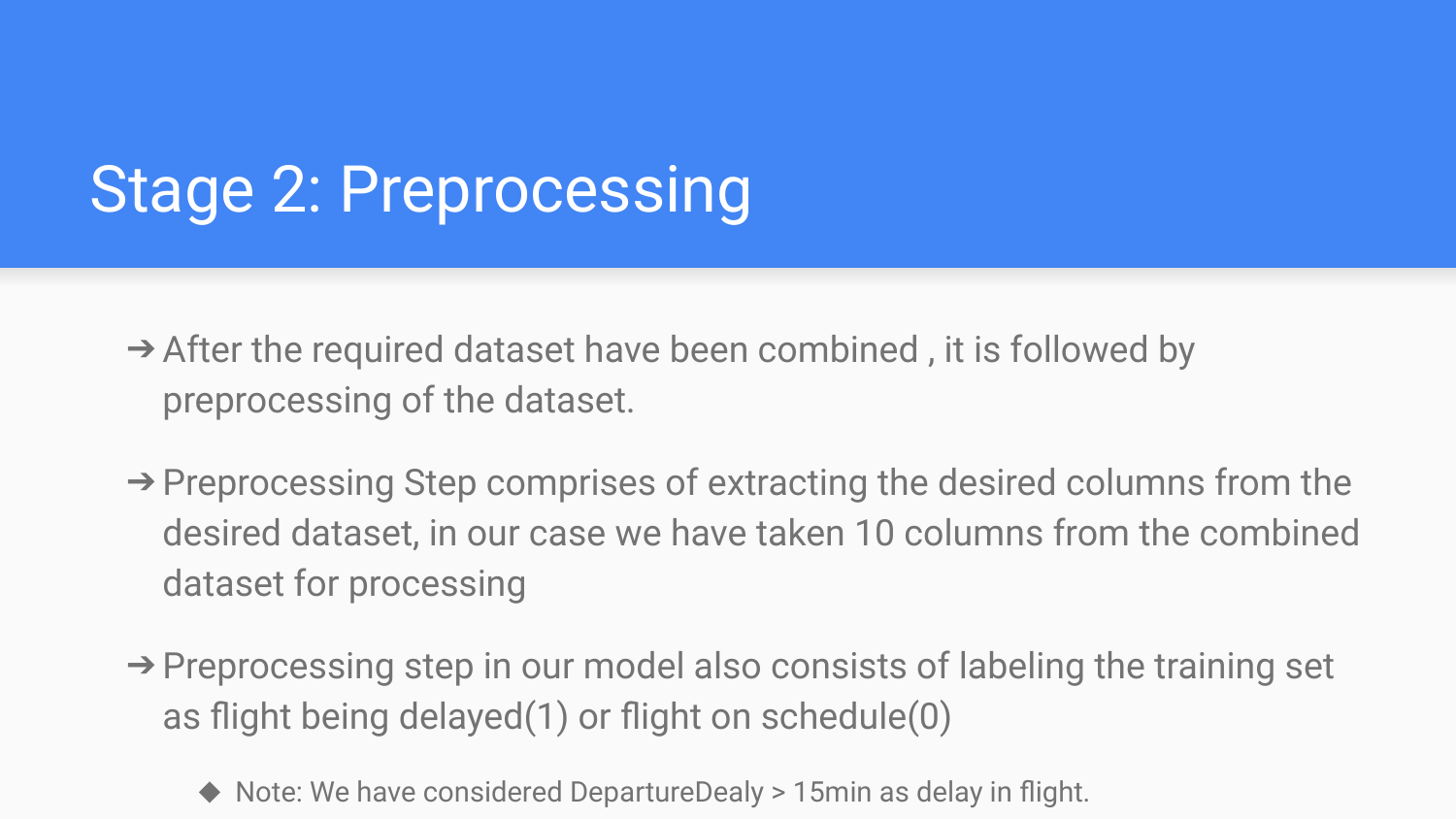

# Stage 2: Preprocessing
After the required dataset have been combined , it is followed by preprocessing of the dataset.
Preprocessing Step comprises of extracting the desired columns from the desired dataset, in our case we have taken 10 columns from the combined dataset for processing
Preprocessing step in our model also consists of labeling the training set as flight being delayed(1) or flight on schedule(0)
Note: We have considered DepartureDealy > 15min as delay in flight.